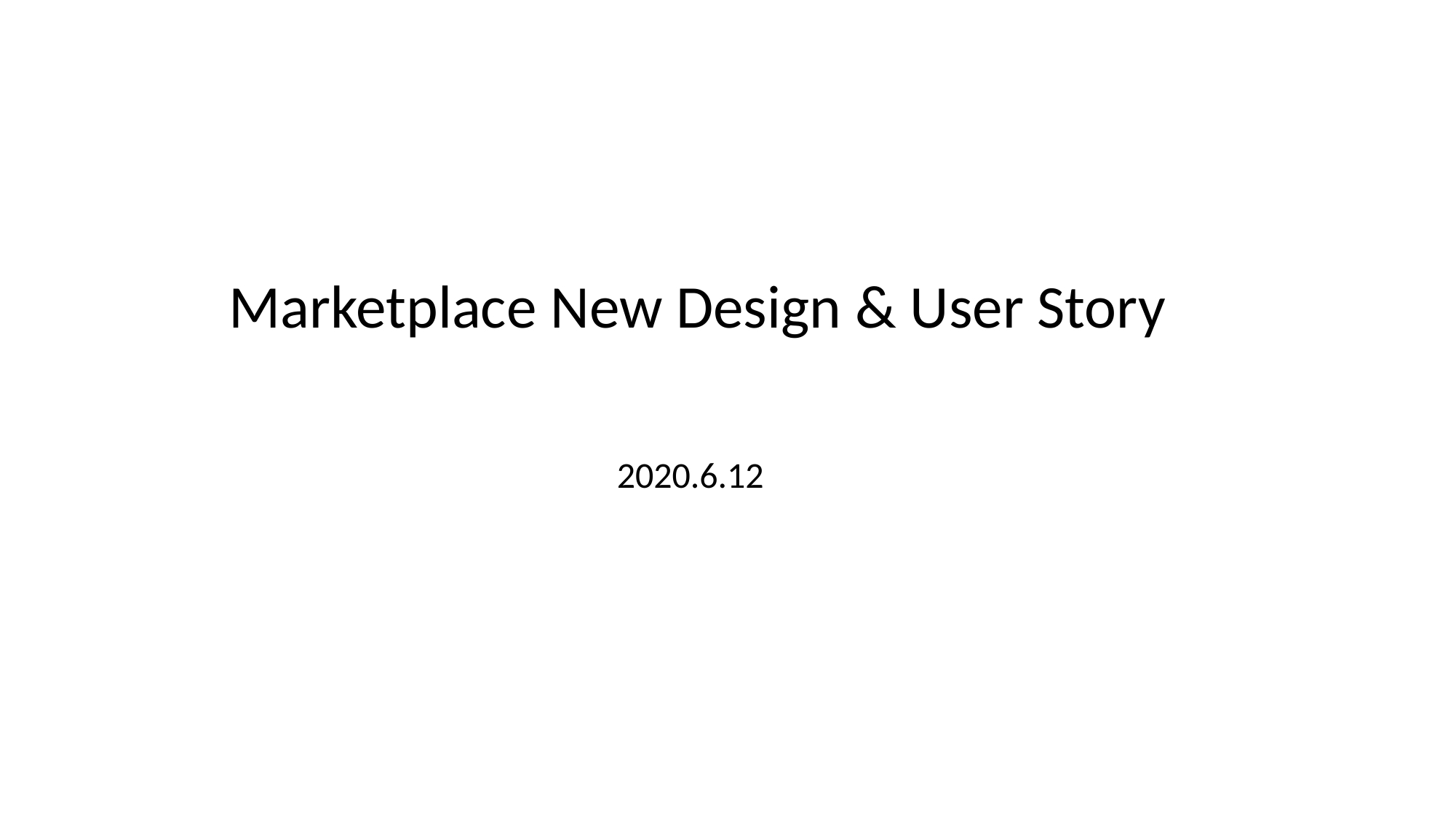

# Marketplace New Design & User Story
2020.6.12